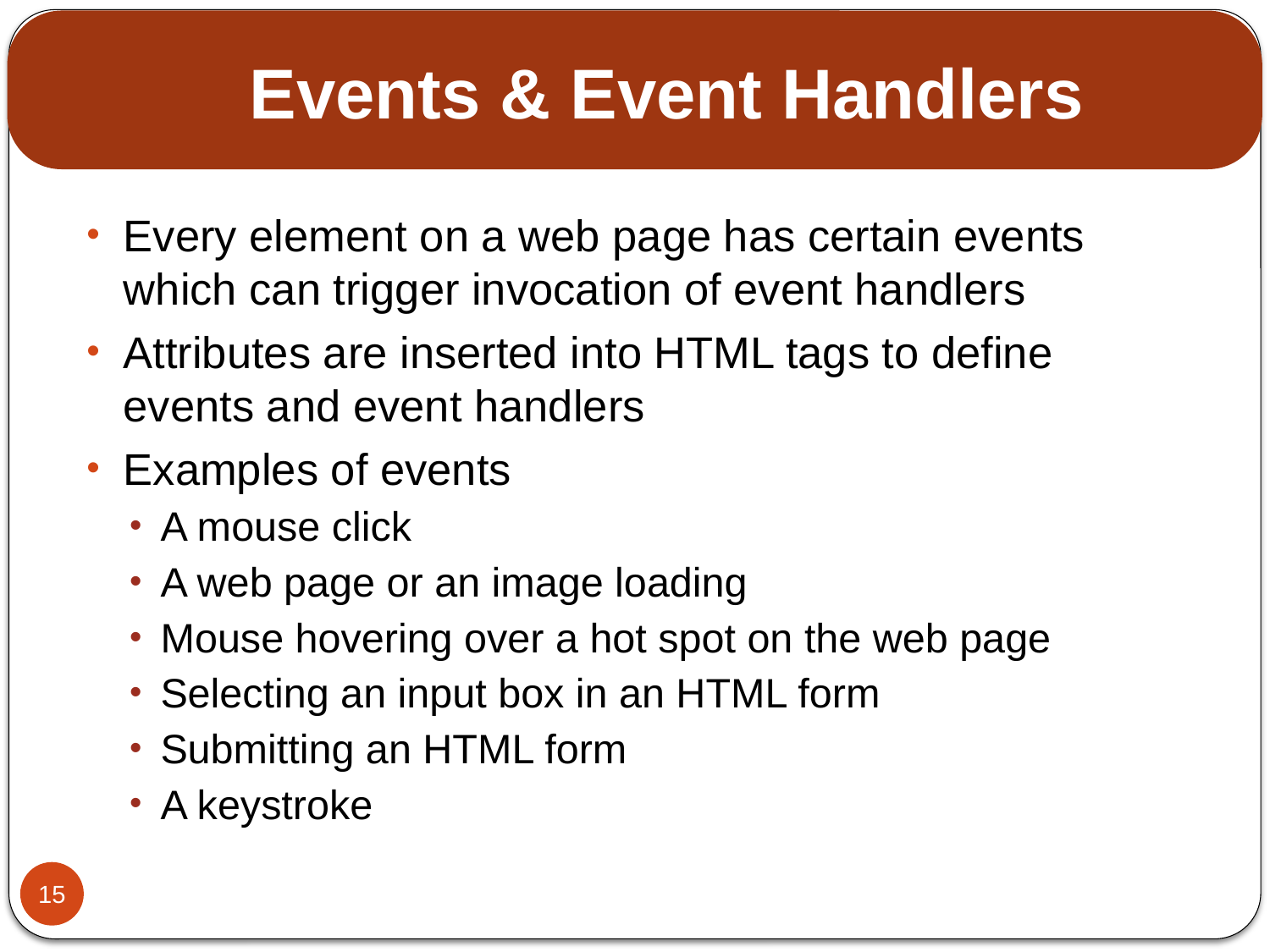

# Events & Event Handlers
Every element on a web page has certain events which can trigger invocation of event handlers
Attributes are inserted into HTML tags to define events and event handlers
Examples of events
A mouse click
A web page or an image loading
Mouse hovering over a hot spot on the web page
Selecting an input box in an HTML form
Submitting an HTML form
A keystroke
15